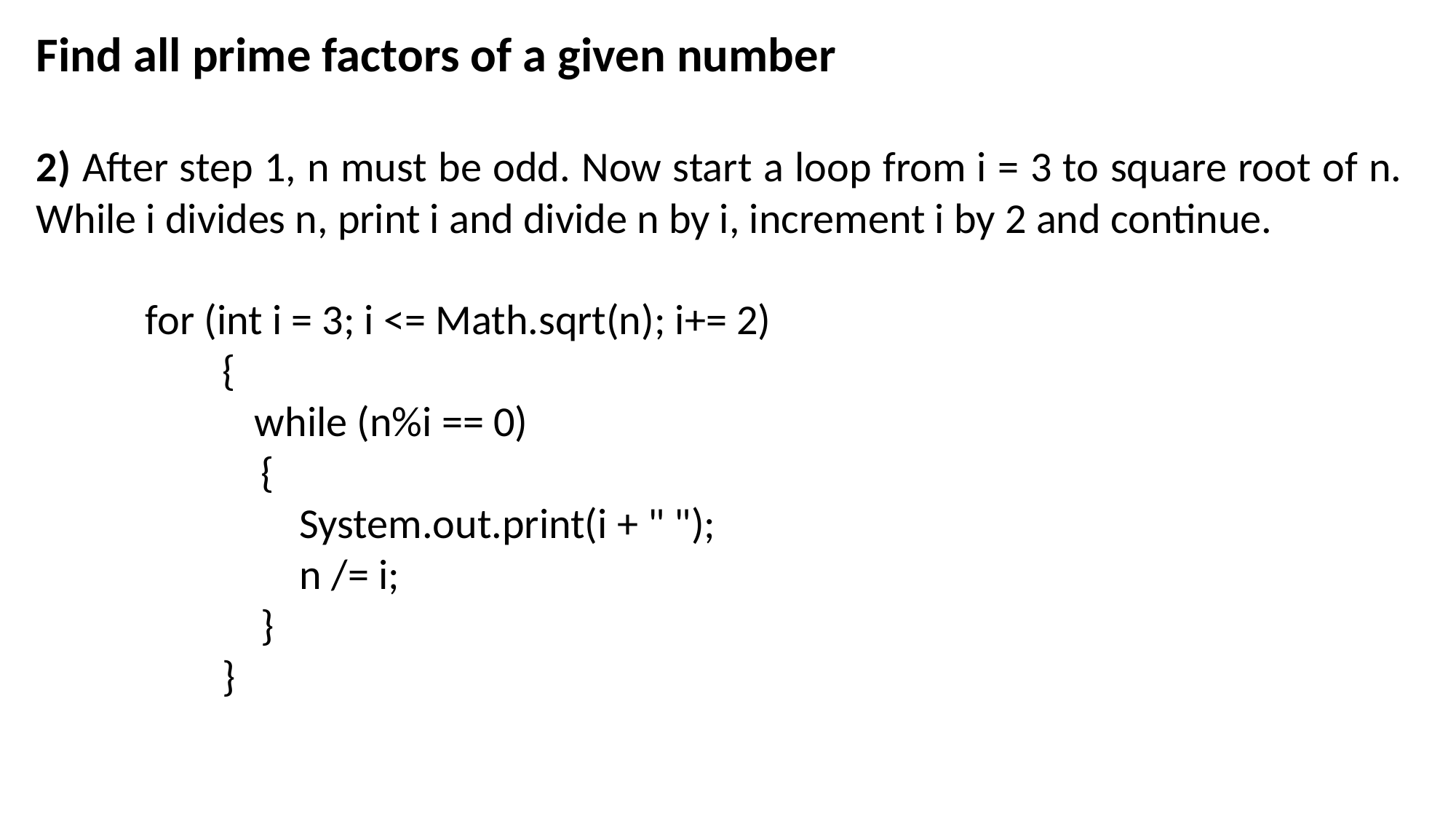

Find all prime factors of a given number

2) After step 1, n must be odd. Now start a loop from i = 3 to square root of n. While i divides n, print i and divide n by i, increment i by 2 and continue.
for (int i = 3; i <= Math.sqrt(n); i+= 2)
        {
	while (n%i == 0)
            {
                System.out.print(i + " ");
                n /= i;
            }
        }